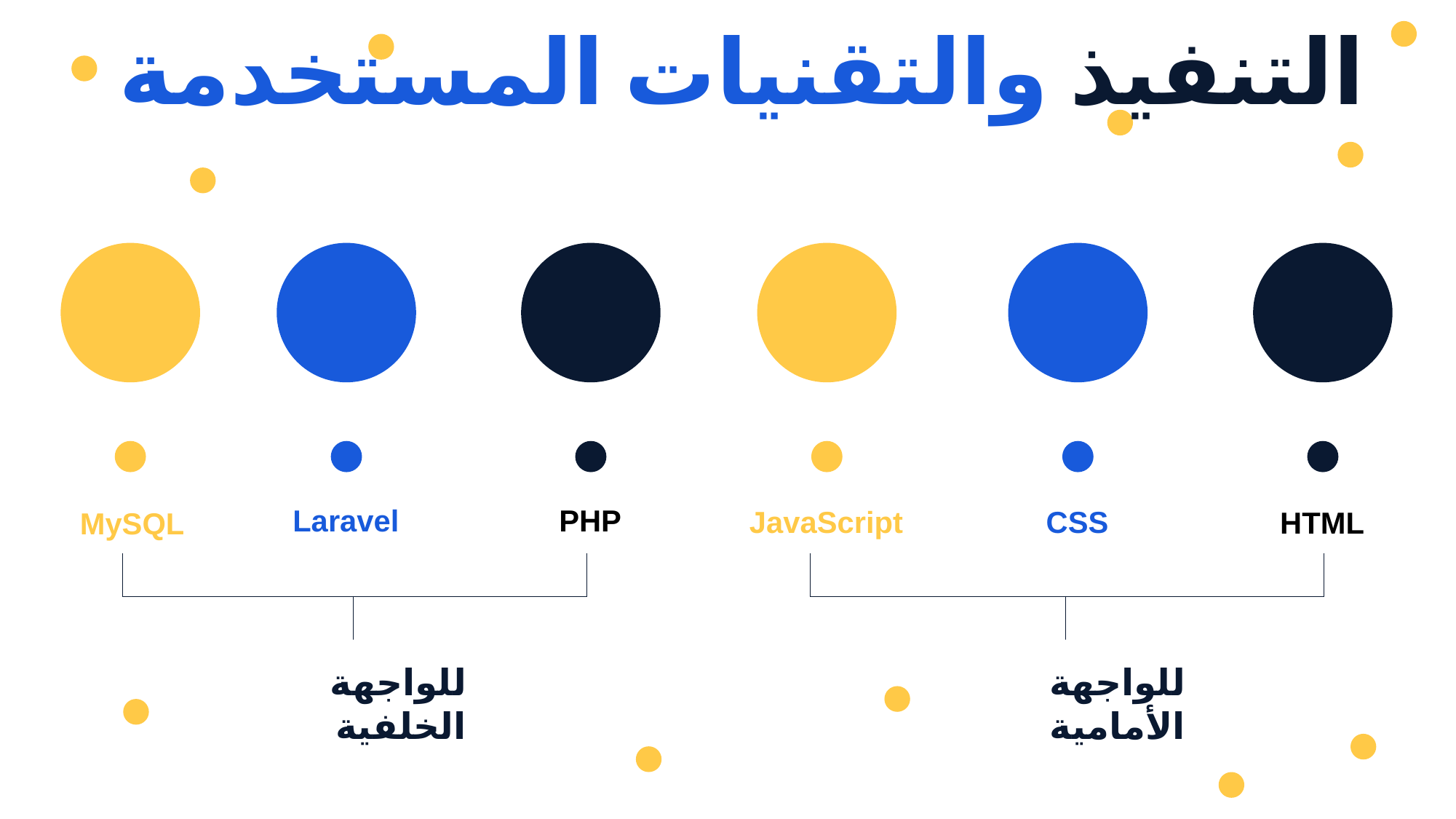

التنفيذ والتقنيات المستخدمة

Laravel

PHP

JavaScript

CSS

HTML

MySQL

للواجهة الخلفية
للواجهة الأمامية